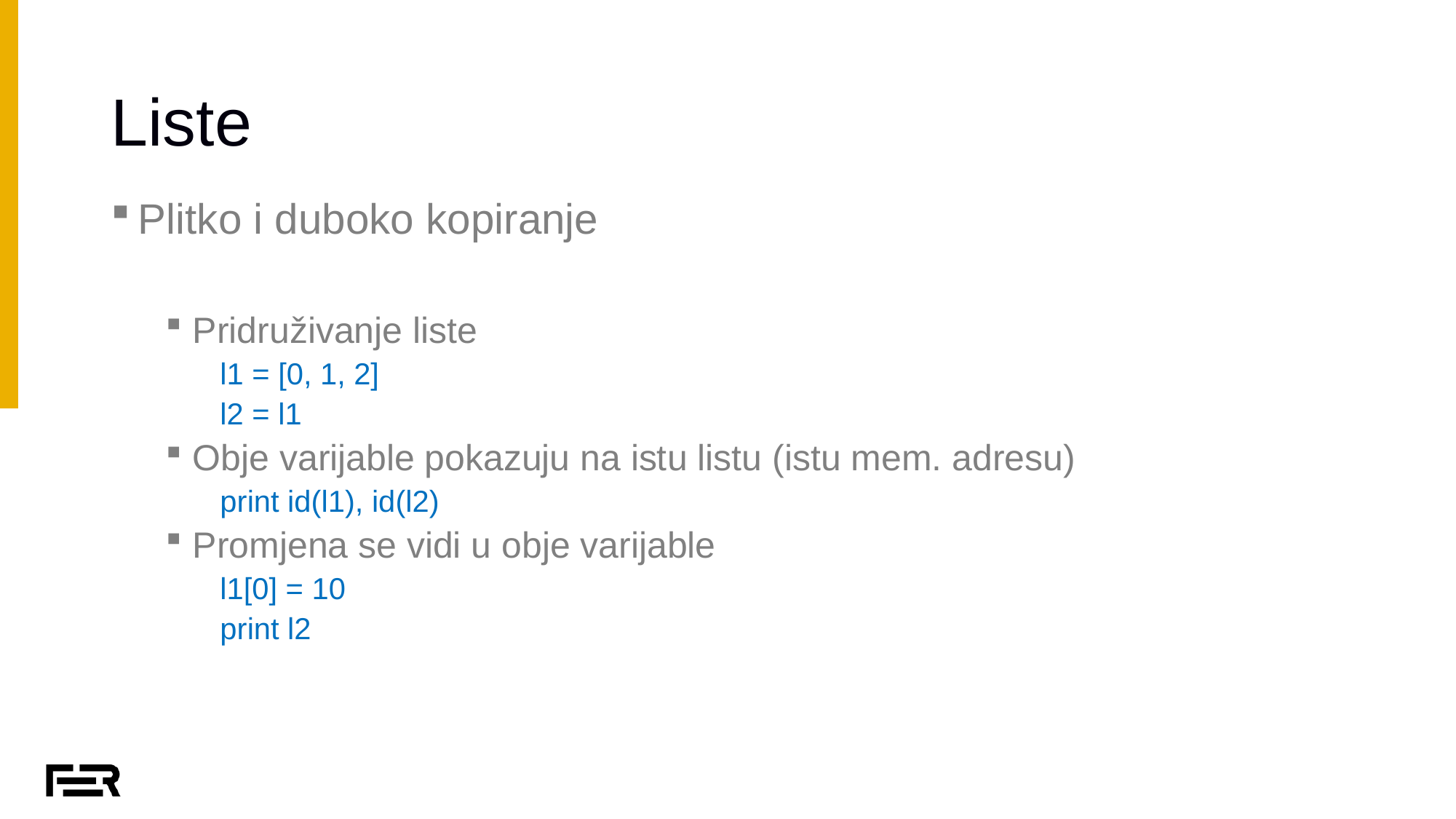

# Liste
Plitko i duboko kopiranje

Pridruživanje liste
l1 = [0, 1, 2]
l2 = l1
Obje varijable pokazuju na istu listu (istu mem. adresu)
print id(l1), id(l2)
Promjena se vidi u obje varijable
l1[0] = 10
print l2